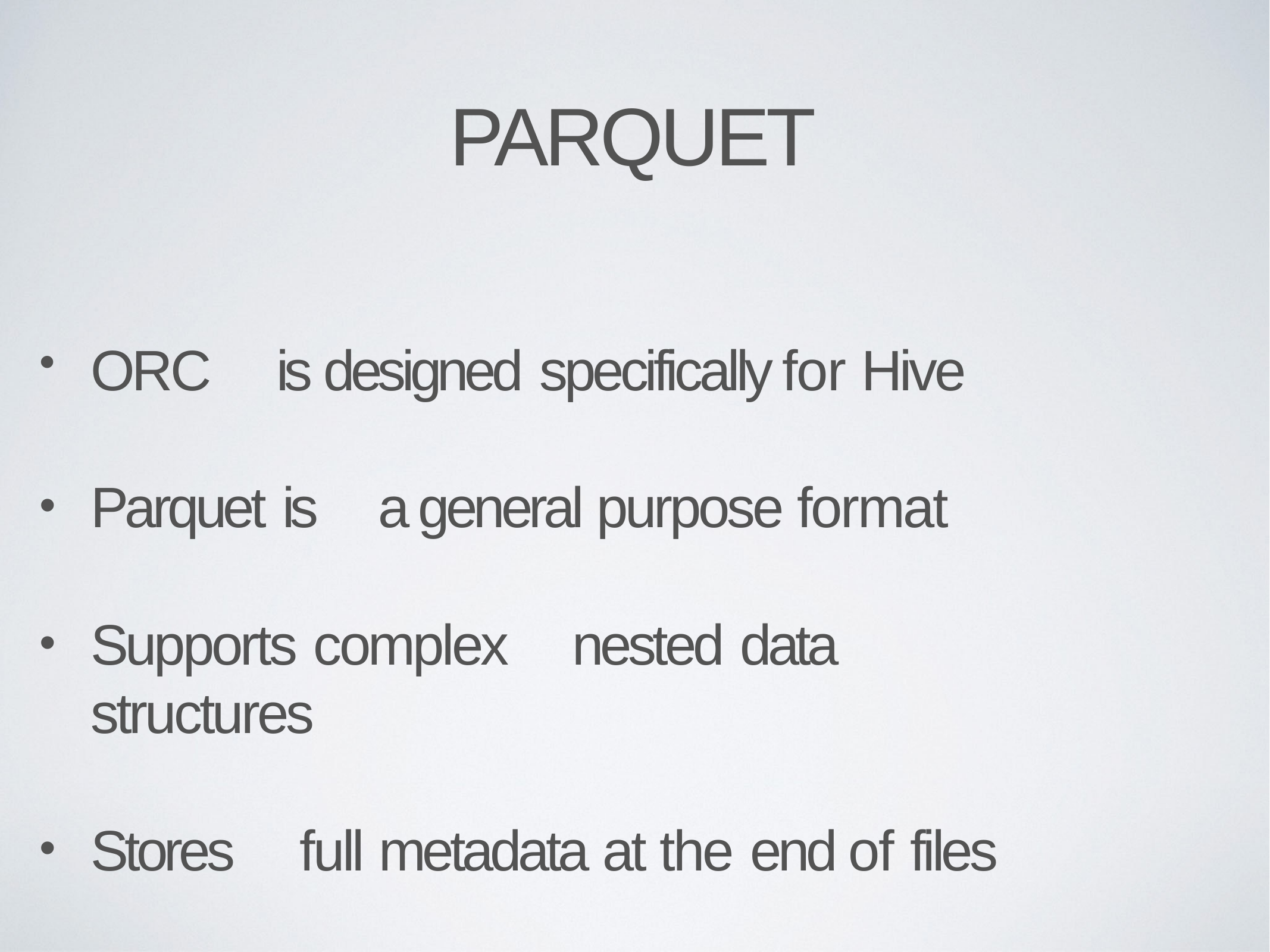

# PARQUET
ORC	is	designed specifically	for	Hive

Parquet is	a	general	purpose	format

Supports complex	nested data	structures

Stores	full	metadata	at	the end	of files